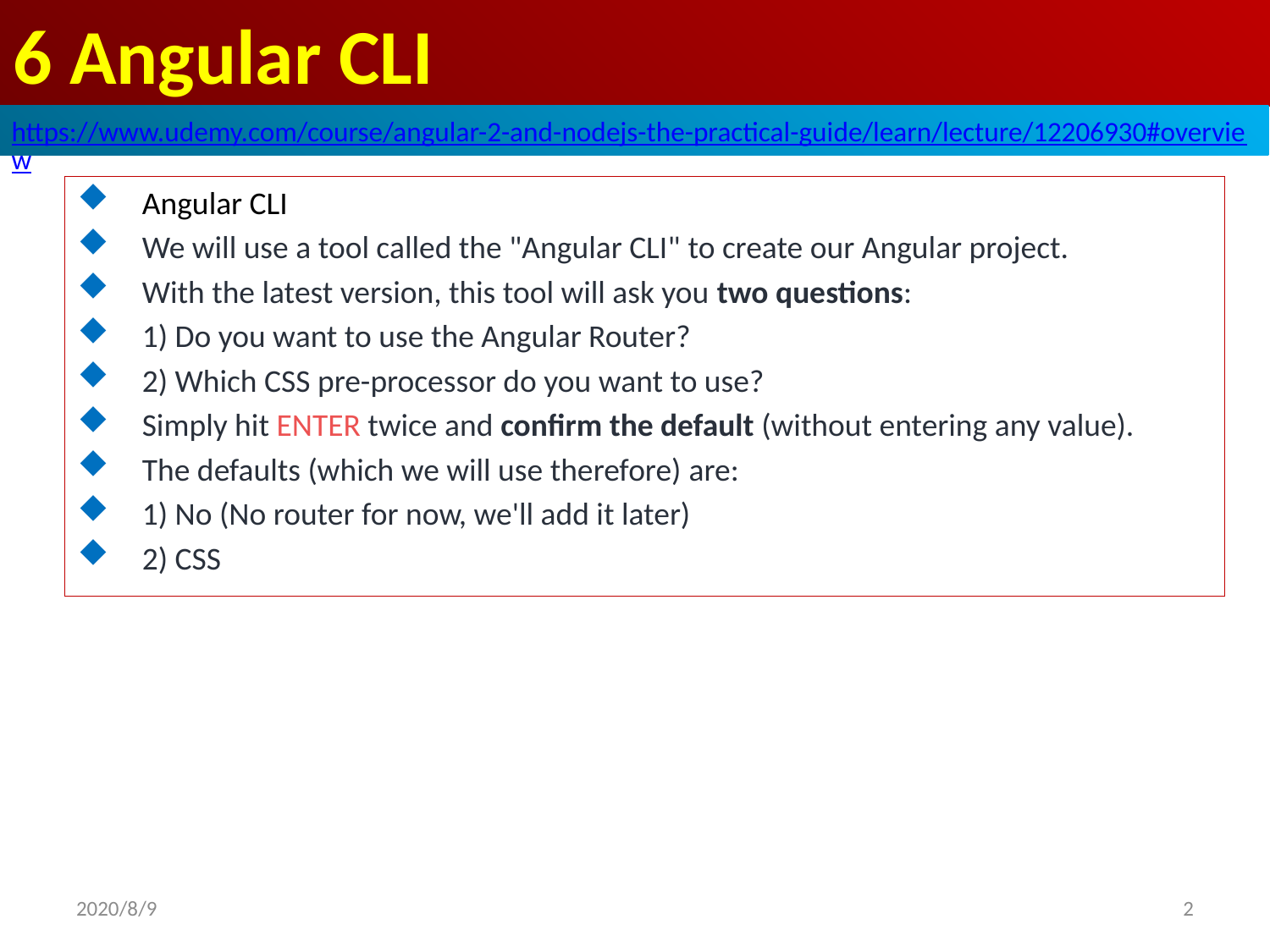

# 6 Angular CLI
https://www.udemy.com/course/angular-2-and-nodejs-the-practical-guide/learn/lecture/12206930#overview
Angular CLI
We will use a tool called the "Angular CLI" to create our Angular project.
With the latest version, this tool will ask you two questions:
1) Do you want to use the Angular Router?
2) Which CSS pre-processor do you want to use?
Simply hit ENTER twice and confirm the default (without entering any value).
The defaults (which we will use therefore) are:
1) No (No router for now, we'll add it later)
2) CSS

2
2020/8/9